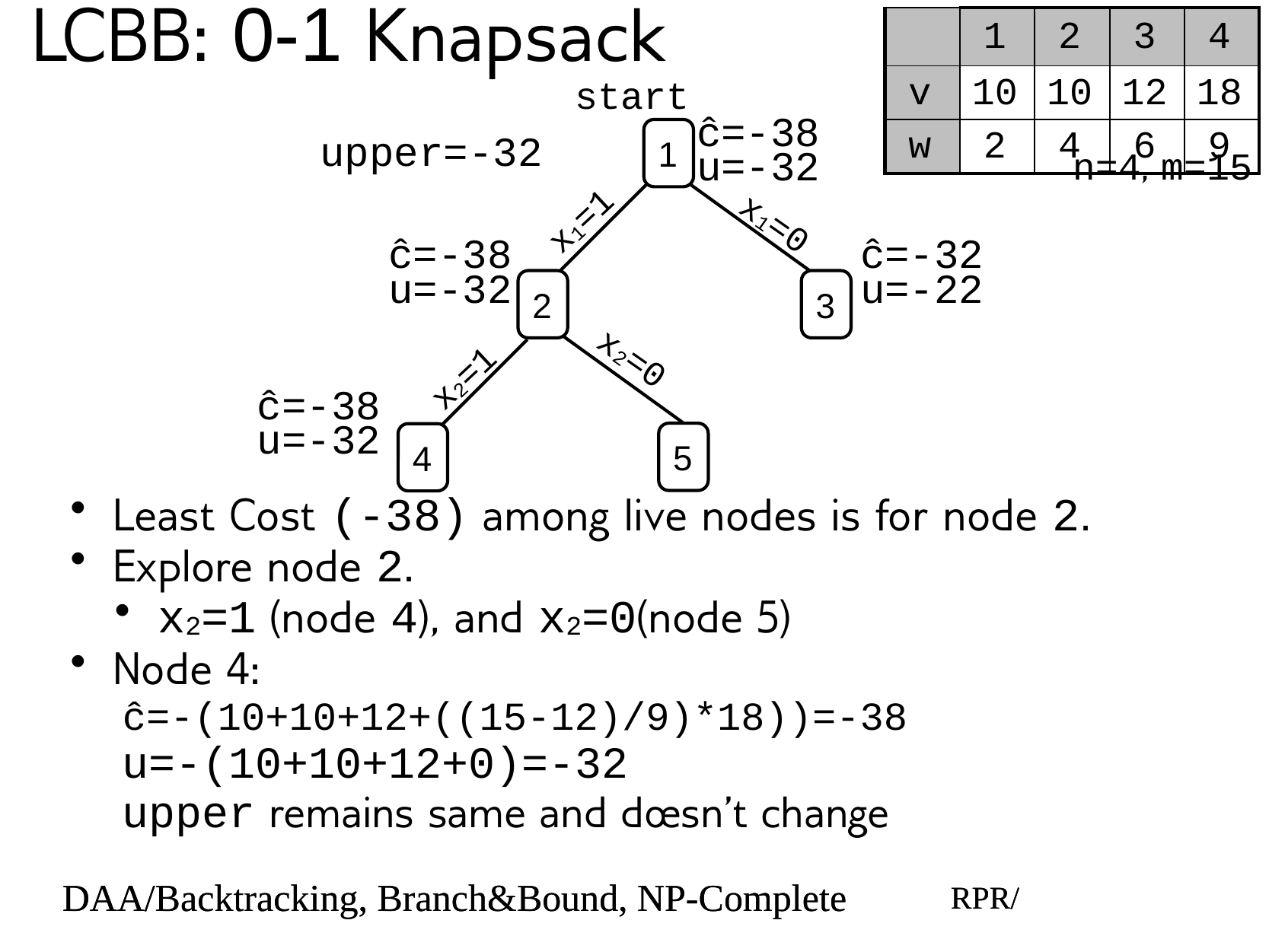

# LCBB: 0-1 Knapsack
|  | 1 | 2 | 3 | 4 |
| --- | --- | --- | --- | --- |
| v | 10 | 10 | 12 | 18 |
| w | 2 | 4 | 6 | 9 |
start
1
ĉ=-38
u=-32
upper=-32
n=4, m=15

x1=1
x1=0
ĉ=-38
u=-32
ĉ=-32
u=-22
2
3
x2=0

x2=1
ĉ=-38
u=-32
5
4
Least Cost (-38) among live nodes is for node 2.
Explore node 2.
x2=1 (node 4), and x2=0(node 5)
Node 4:
ĉ=-(10+10+12+((15-12)/9)*18))=-38
u=-(10+10+12+0)=-32
upper remains same and doesn’t change
DAA/Backtracking, Branch&Bound, NP-Complete
RPR/
12